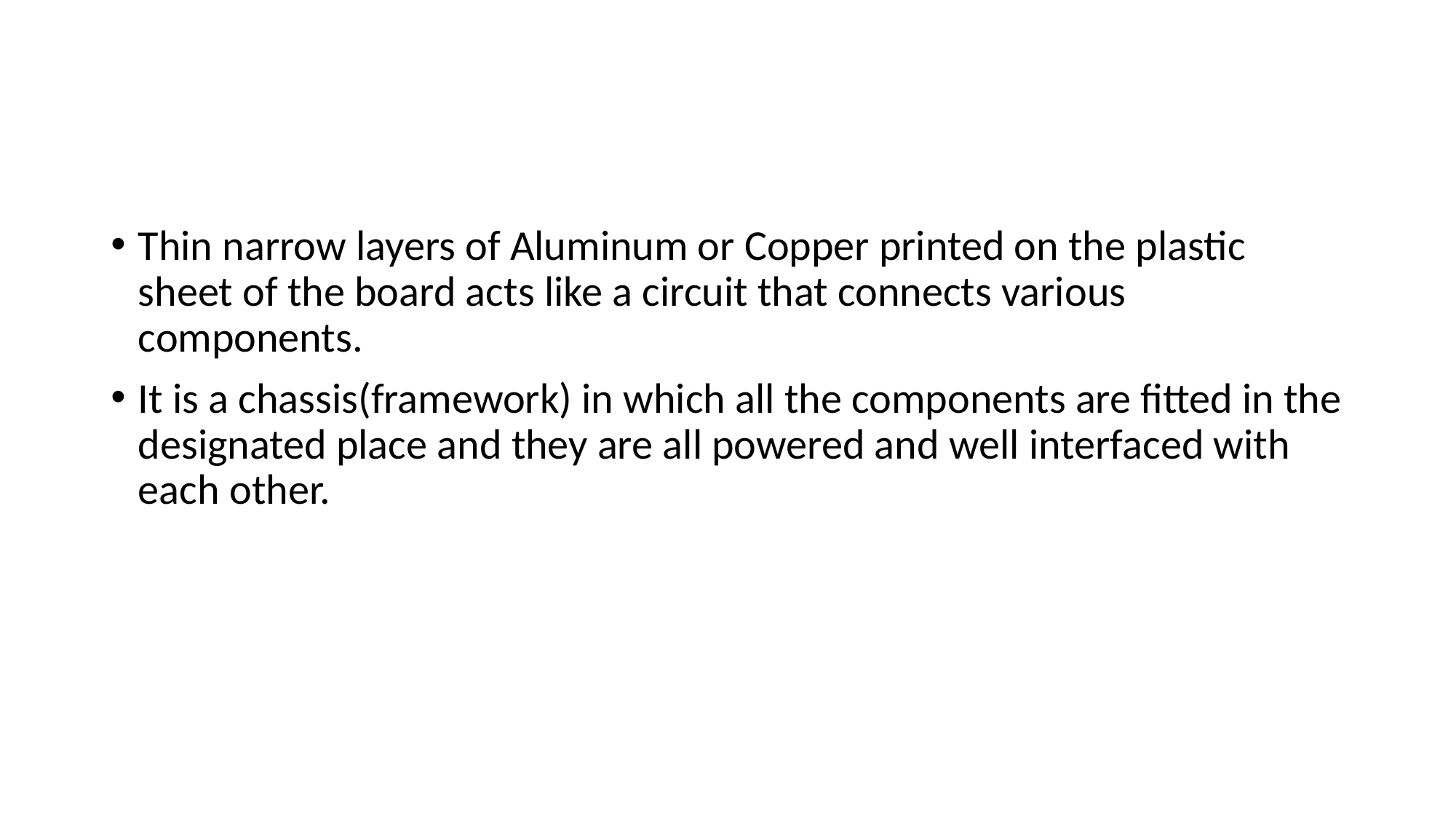

#
Thin narrow layers of Aluminum or Copper printed on the plastic sheet of the board acts like a circuit that connects various components.
It is a chassis(framework) in which all the components are fitted in the designated place and they are all powered and well interfaced with each other.